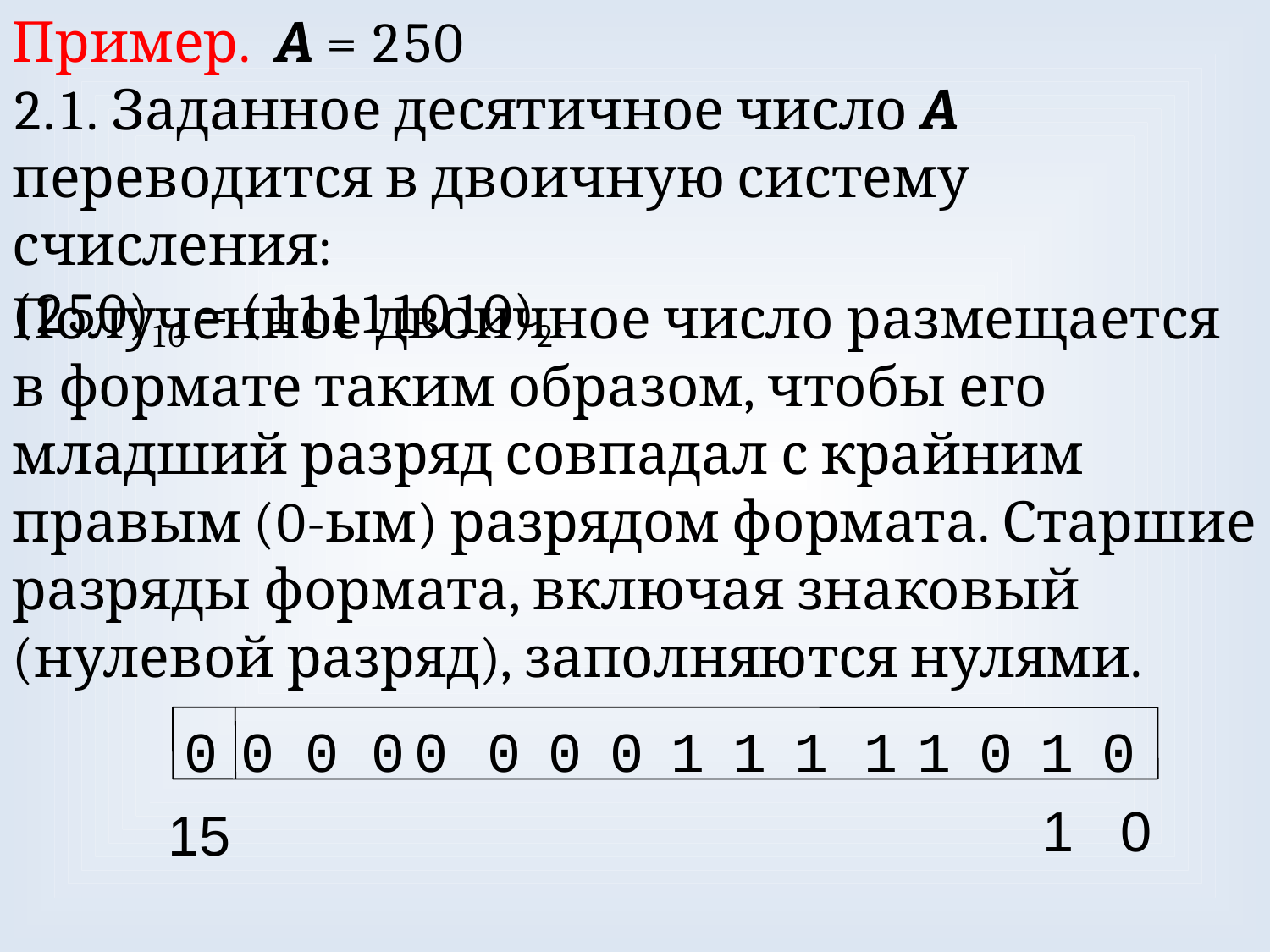

Пример.  A = 250
2.1. Заданное десятичное число A переводится в двоичную систему счисления:
(250)10 = (11111010)2.

Полученное двоичное число размещается в формате таким образом, чтобы его младший разряд совпадал с крайним правым (0-ым) разрядом формата. Старшие разряды формата, включая знаковый (нулевой разряд), заполняются нулями.

0

0
 0

0

0

0

0

0

1

1

1

1

1

0

1

0

 1   0
15